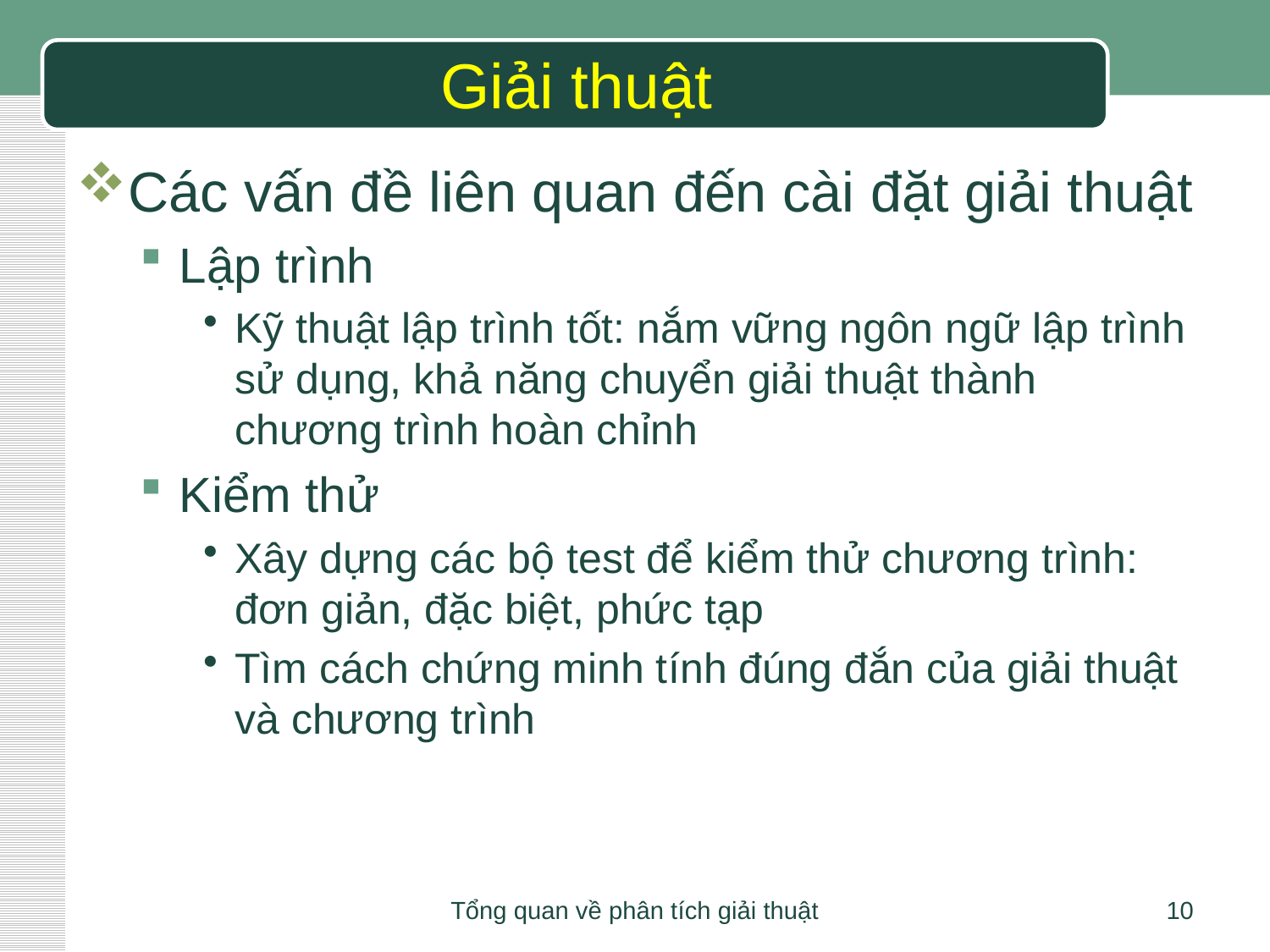

# Giải thuật
Các vấn đề liên quan đến cài đặt giải thuật
Lập trình
Kỹ thuật lập trình tốt: nắm vững ngôn ngữ lập trình sử dụng, khả năng chuyển giải thuật thành chương trình hoàn chỉnh
Kiểm thử
Xây dựng các bộ test để kiểm thử chương trình: đơn giản, đặc biệt, phức tạp
Tìm cách chứng minh tính đúng đắn của giải thuật và chương trình

Tổng quan về phân tích giải thuật
10